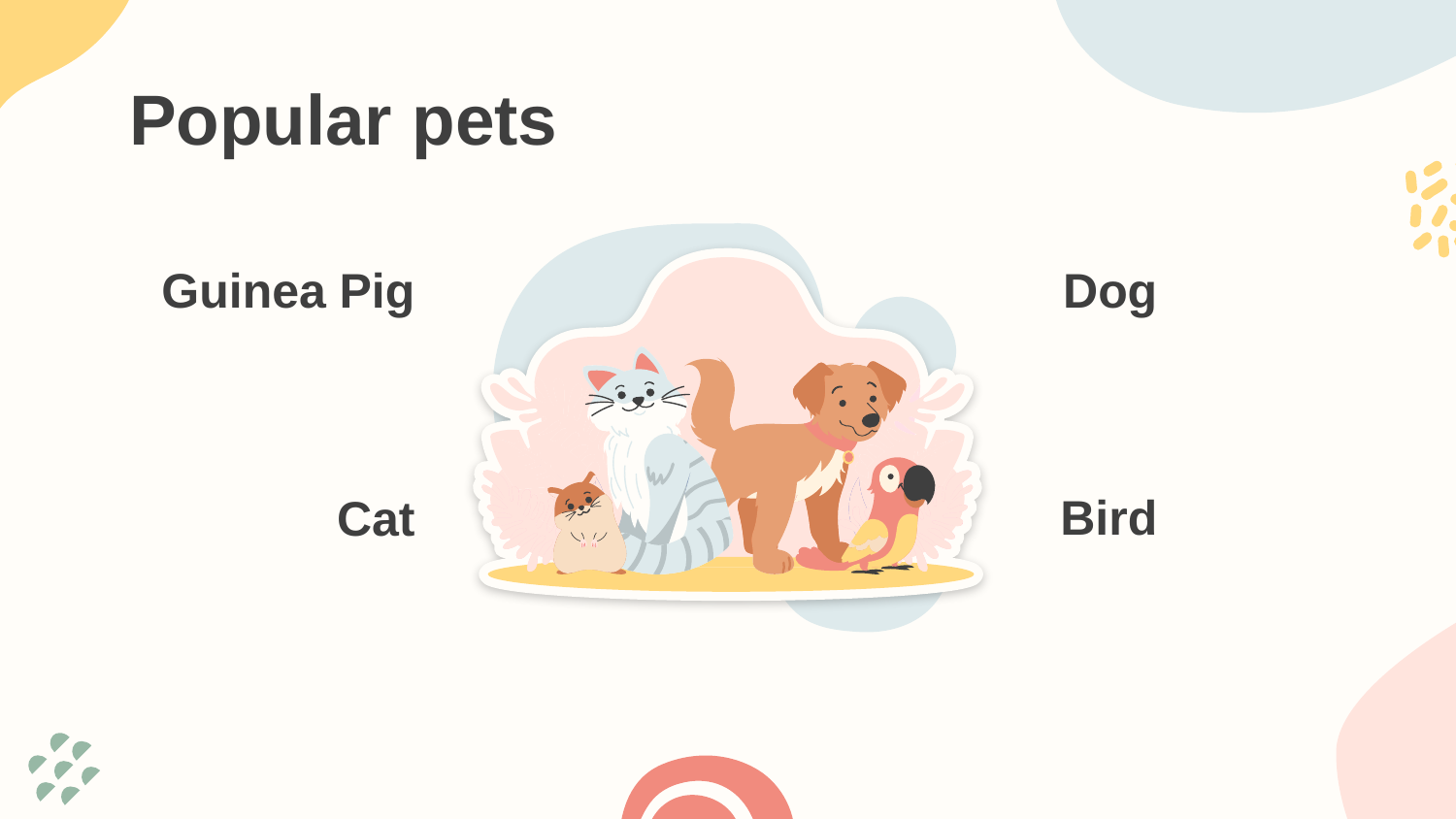

# Popular pets

Dog
Guinea Pig

Bird
Cat